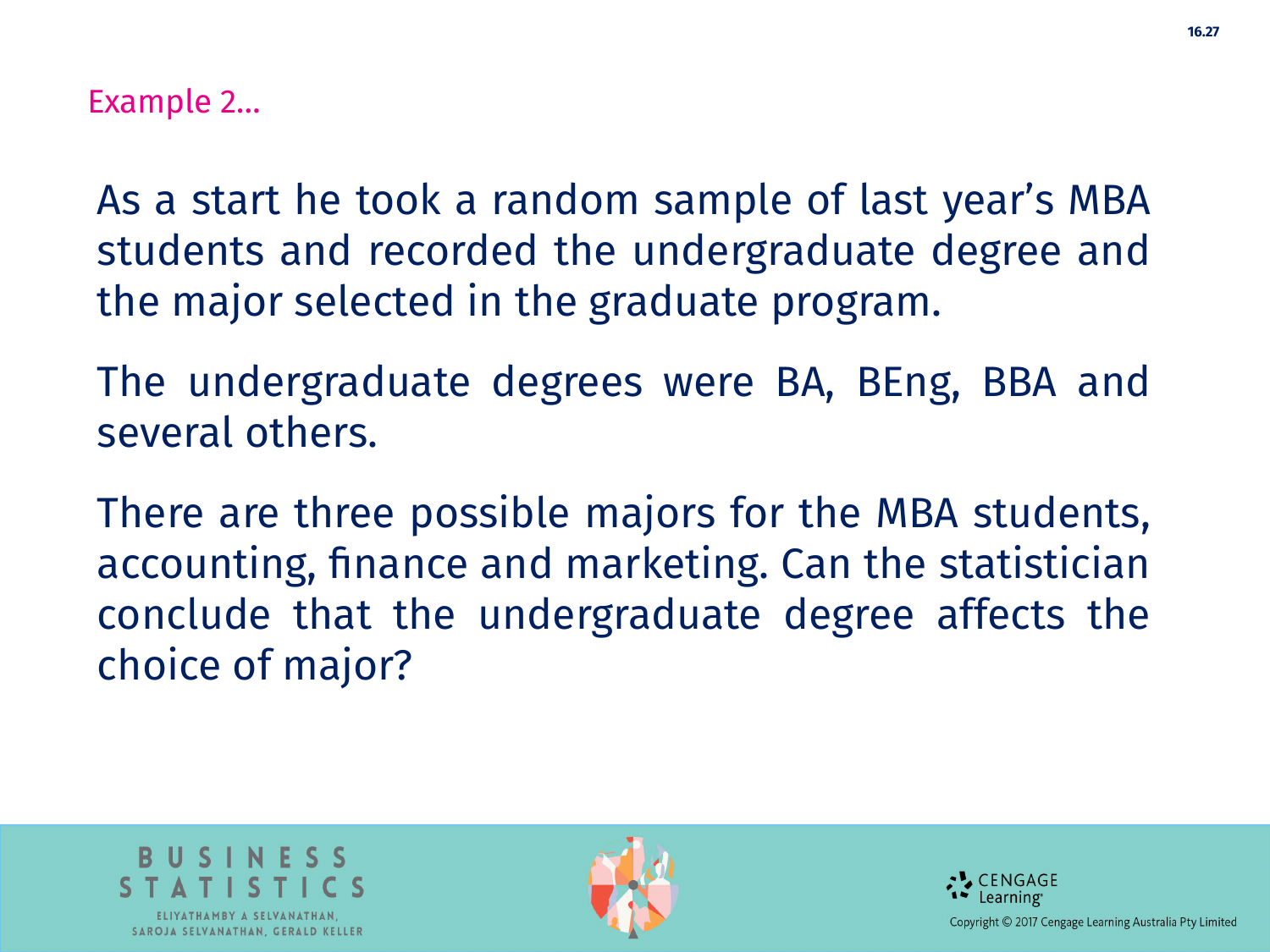

16.27
Example 2…
As a start he took a random sample of last year’s MBA students and recorded the undergraduate degree and the major selected in the graduate program.
The undergraduate degrees were BA, BEng, BBA and several others.
There are three possible majors for the MBA students, accounting, finance and marketing. Can the statistician conclude that the undergraduate degree affects the choice of major?